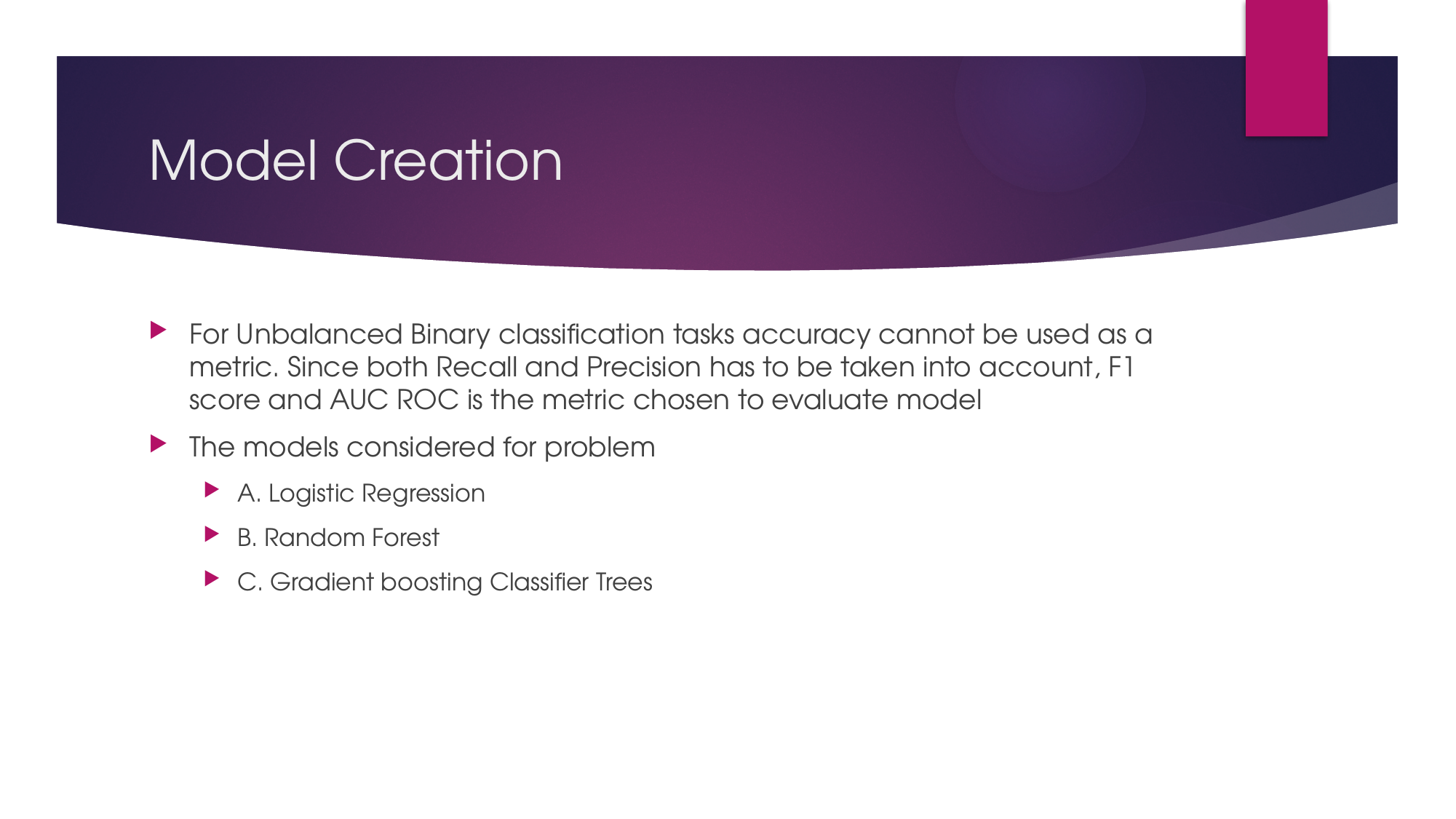

# Model Creation
For Unbalanced Binary classification tasks accuracy cannot be used as a metric. Since both Recall and Precision has to be taken into account, F1 score and AUC ROC is the metric chosen to evaluate model
The models considered for problem
A. Logistic Regression
B. Random Forest
C. Gradient boosting Classifier Trees